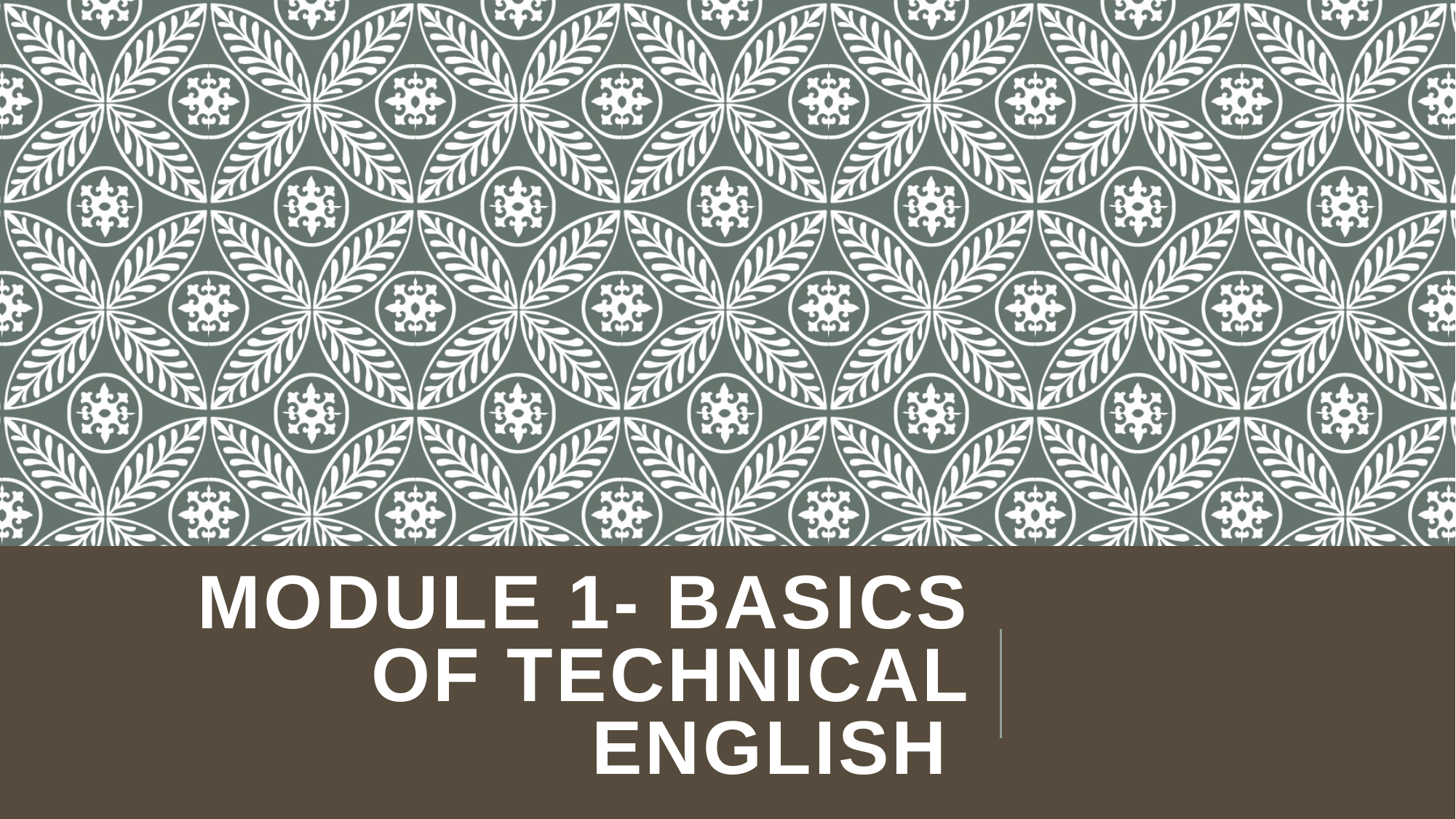

# Module 1- Basics of Technical English